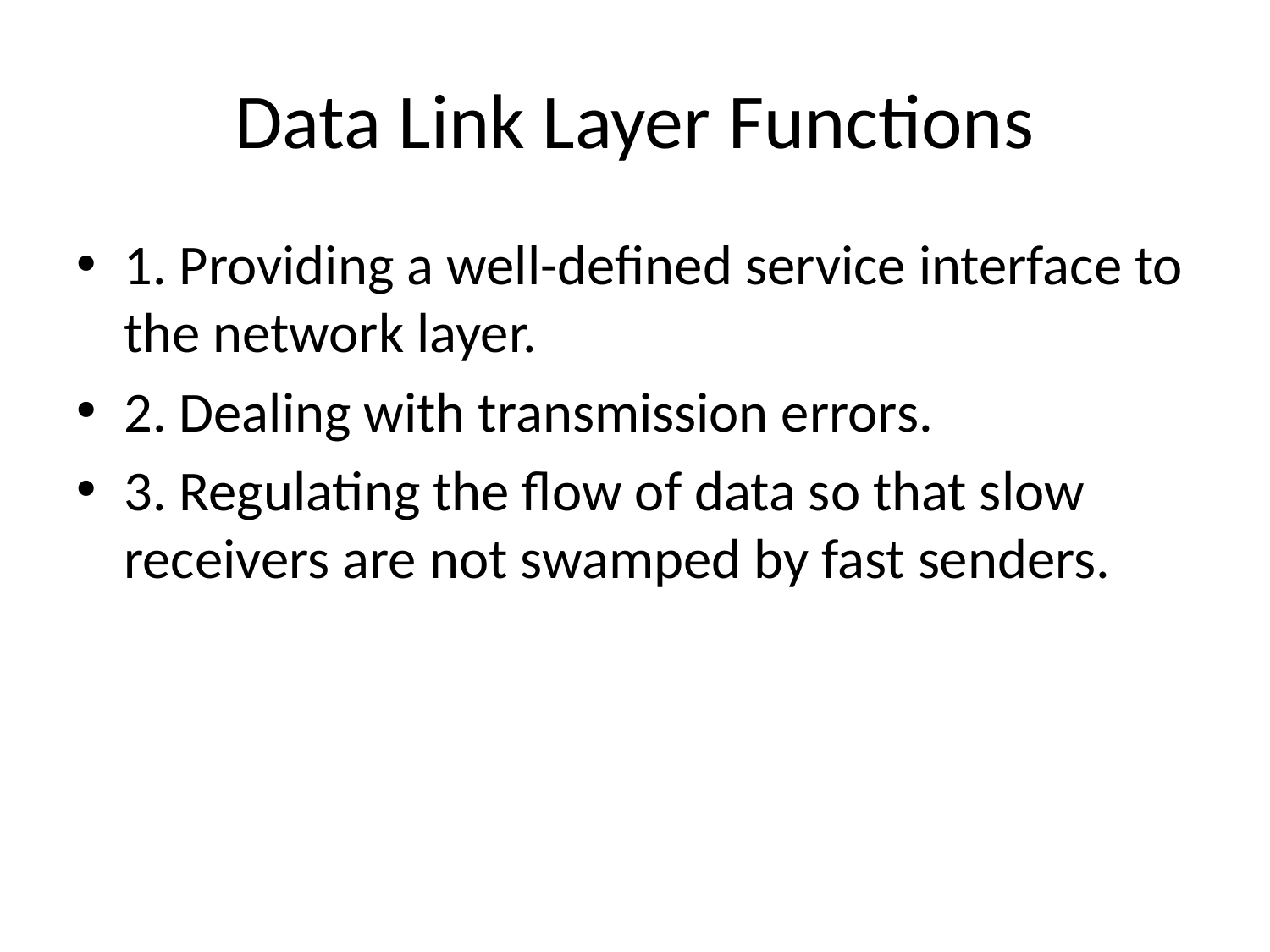

# Data Link Layer Functions
1. Providing a well-defined service interface to the network layer.
2. Dealing with transmission errors.
3. Regulating the flow of data so that slow receivers are not swamped by fast senders.